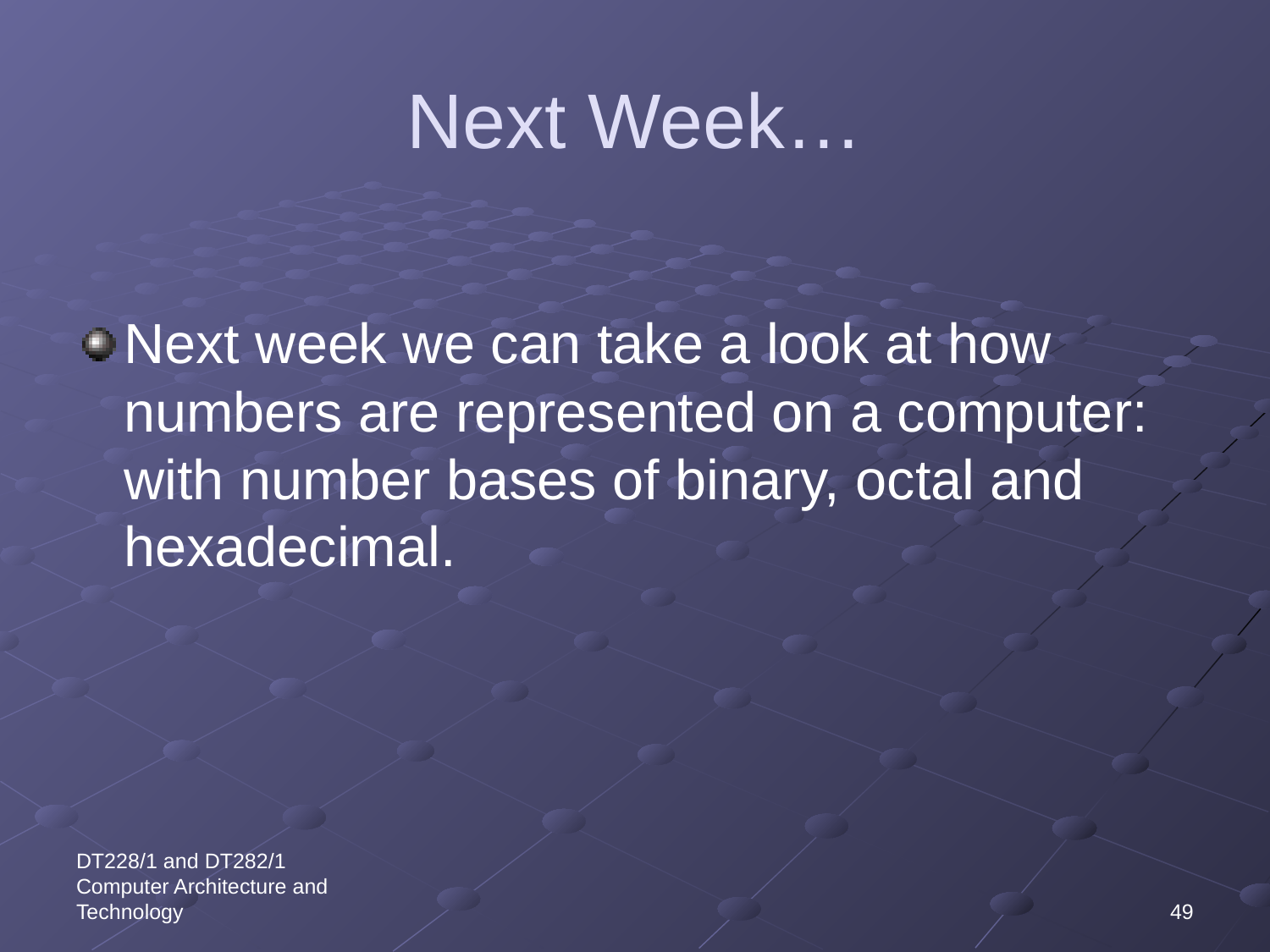

# Next Week…

Next week we can take a look at how numbers are represented on a computer: with number bases of binary, octal and hexadecimal.
DT228/1 and DT282/1 Computer Architecture and  Technology
49